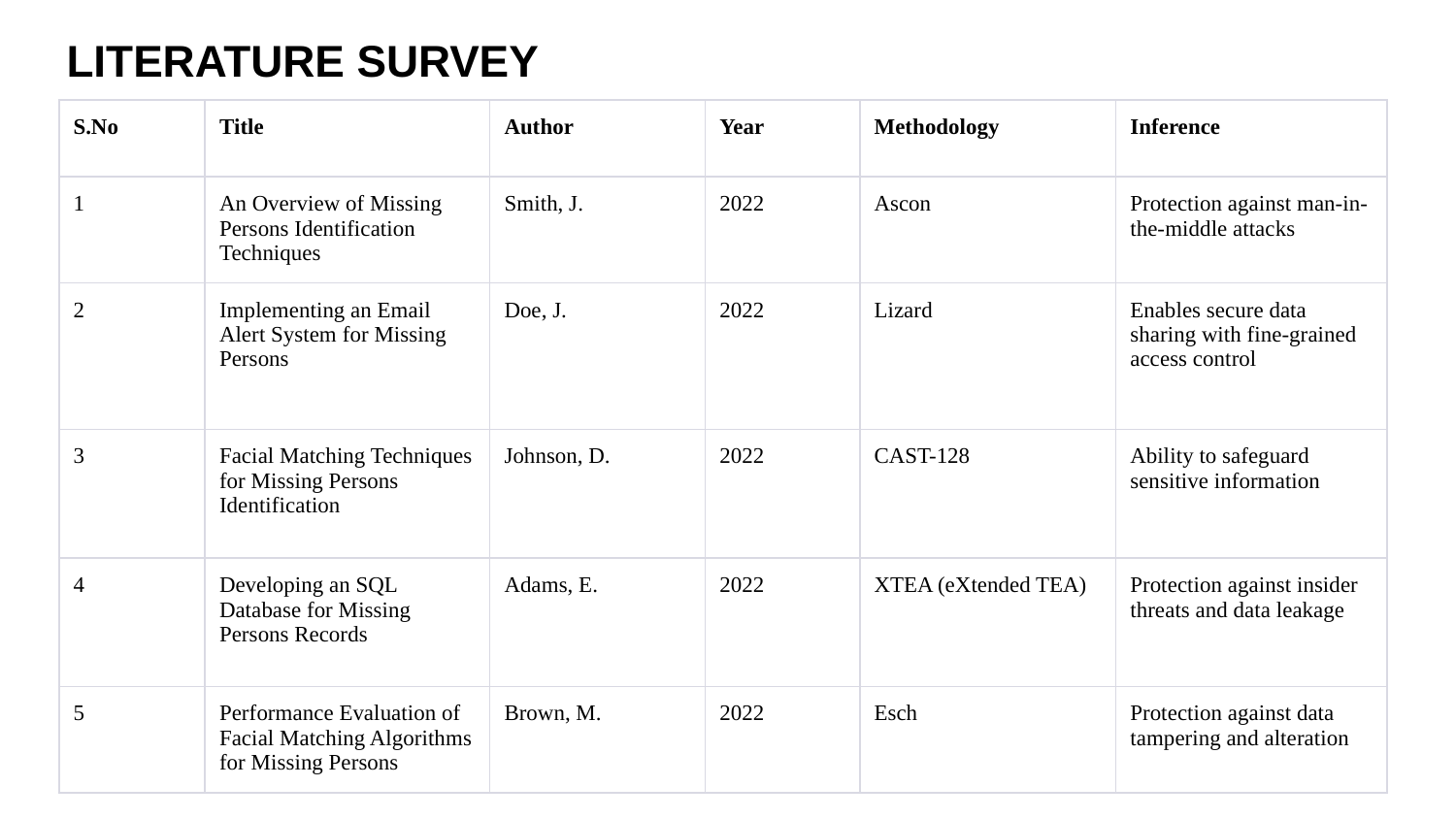

# LITERATURE SURVEY

| S.No | Title | Author | Year | Methodology | Inference |
| --- | --- | --- | --- | --- | --- |
| 1 | An Overview of Missing Persons Identification Techniques | Smith, J. | 2022 | Ascon | Protection against man-in-the-middle attacks |
| 2 | Implementing an Email Alert System for Missing Persons | Doe, J. | 2022 | Lizard | Enables secure data sharing with fine-grained access control |
| 3 | Facial Matching Techniques for Missing Persons Identification | Johnson, D. | 2022 | CAST-128 | Ability to safeguard sensitive information |
| 4 | Developing an SQL Database for Missing Persons Records | Adams, E. | 2022 | XTEA (eXtended TEA) | Protection against insider threats and data leakage |
| 5 | Performance Evaluation of Facial Matching Algorithms for Missing Persons | Brown, M. | 2022 | Esch | Protection against data tampering and alteration |